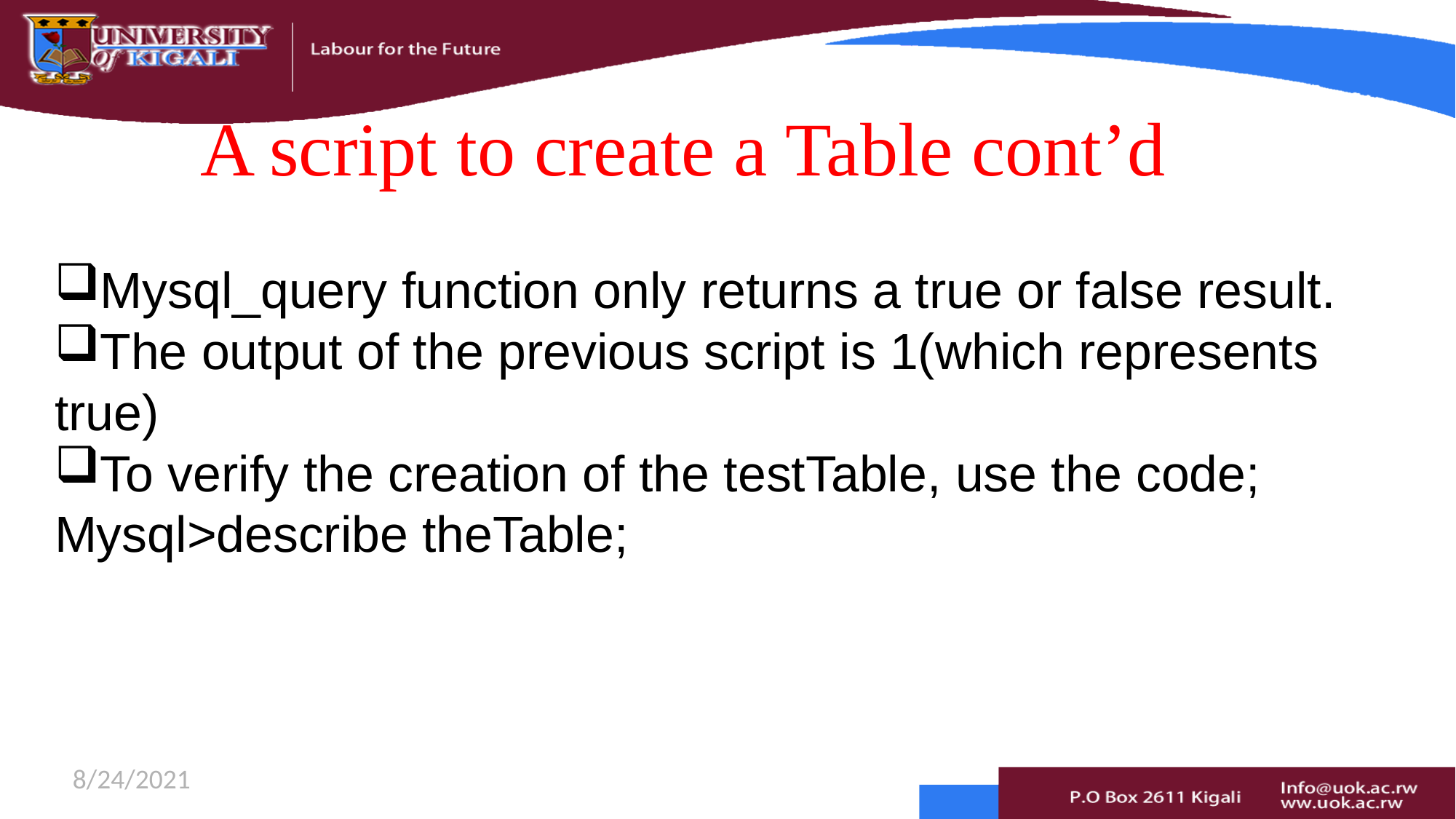

# A script to create a Table cont’d
Mysql_query function only returns a true or false result.
The output of the previous script is 1(which represents true)
To verify the creation of the testTable, use the code;
Mysql>describe theTable;
8/24/2021